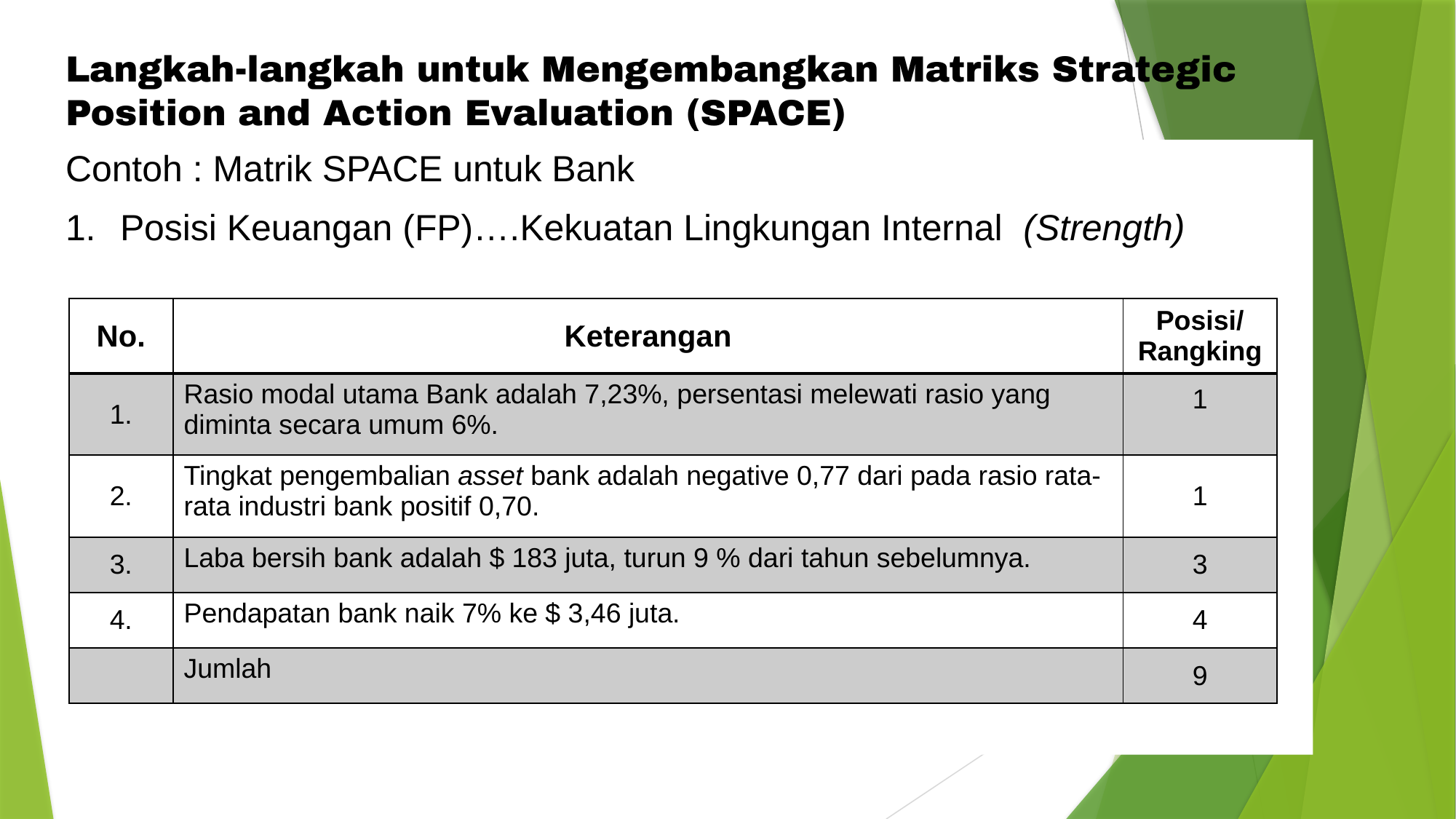

# Langkah-langkah untuk Mengembangkan Matriks Strategic Position and Action Evaluation (SPACE)
Contoh : Matrik SPACE untuk Bank
Posisi Keuangan (FP)….Kekuatan Lingkungan Internal  (Strength)

| No. | Keterangan | Posisi/Rangking |
| --- | --- | --- |
| 1. | Rasio modal utama Bank adalah 7,23%, persentasi melewati rasio yang diminta secara umum 6%. | 1 |
| 2. | Tingkat pengembalian asset bank adalah negative 0,77 dari pada rasio rata-rata industri bank positif 0,70. | 1 |
| 3. | Laba bersih bank adalah $ 183 juta, turun 9 % dari tahun sebelumnya. | 3 |
| 4. | Pendapatan bank naik 7% ke $ 3,46 juta. | 4 |
|  | Jumlah | 9 |